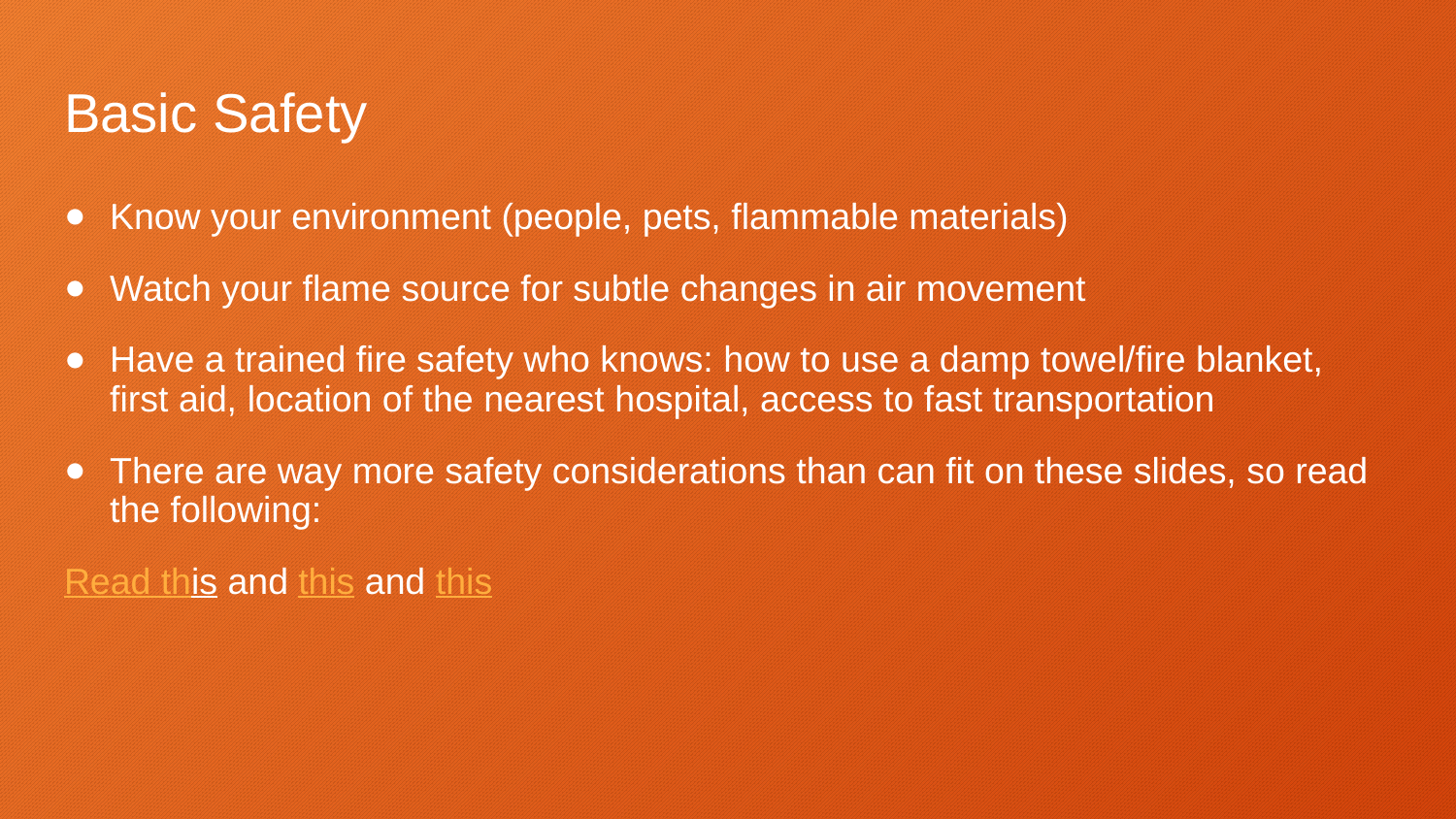

# Basic Safety
Know your environment (people, pets, flammable materials)
Watch your flame source for subtle changes in air movement
Have a trained fire safety who knows: how to use a damp towel/fire blanket, first aid, location of the nearest hospital, access to fast transportation
There are way more safety considerations than can fit on these slides, so read the following:
Read this and this and this